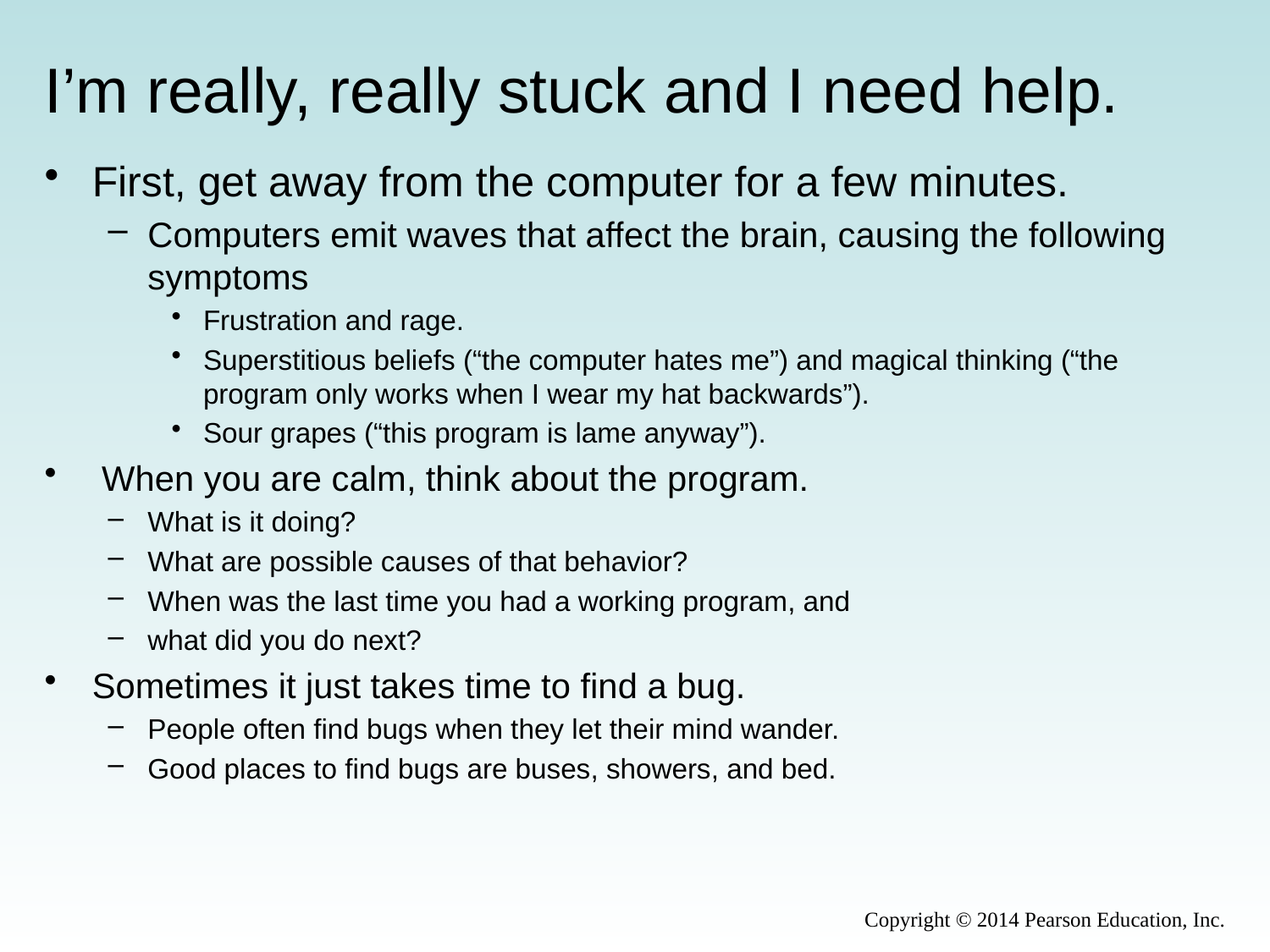

# I’m really, really stuck and I need help.
First, get away from the computer for a few minutes.
Computers emit waves that aﬀect the brain, causing the following symptoms
Frustration and rage.
Superstitious beliefs (“the computer hates me”) and magical thinking (“the program only works when I wear my hat backwards”).
Sour grapes (“this program is lame anyway”).
 When you are calm, think about the program.
What is it doing?
What are possible causes of that behavior?
When was the last time you had a working program, and
what did you do next?
Sometimes it just takes time to ﬁnd a bug.
People often ﬁnd bugs when they let their mind wander.
Good places to ﬁnd bugs are buses, showers, and bed.

Copyright © 2014 Pearson Education, Inc.